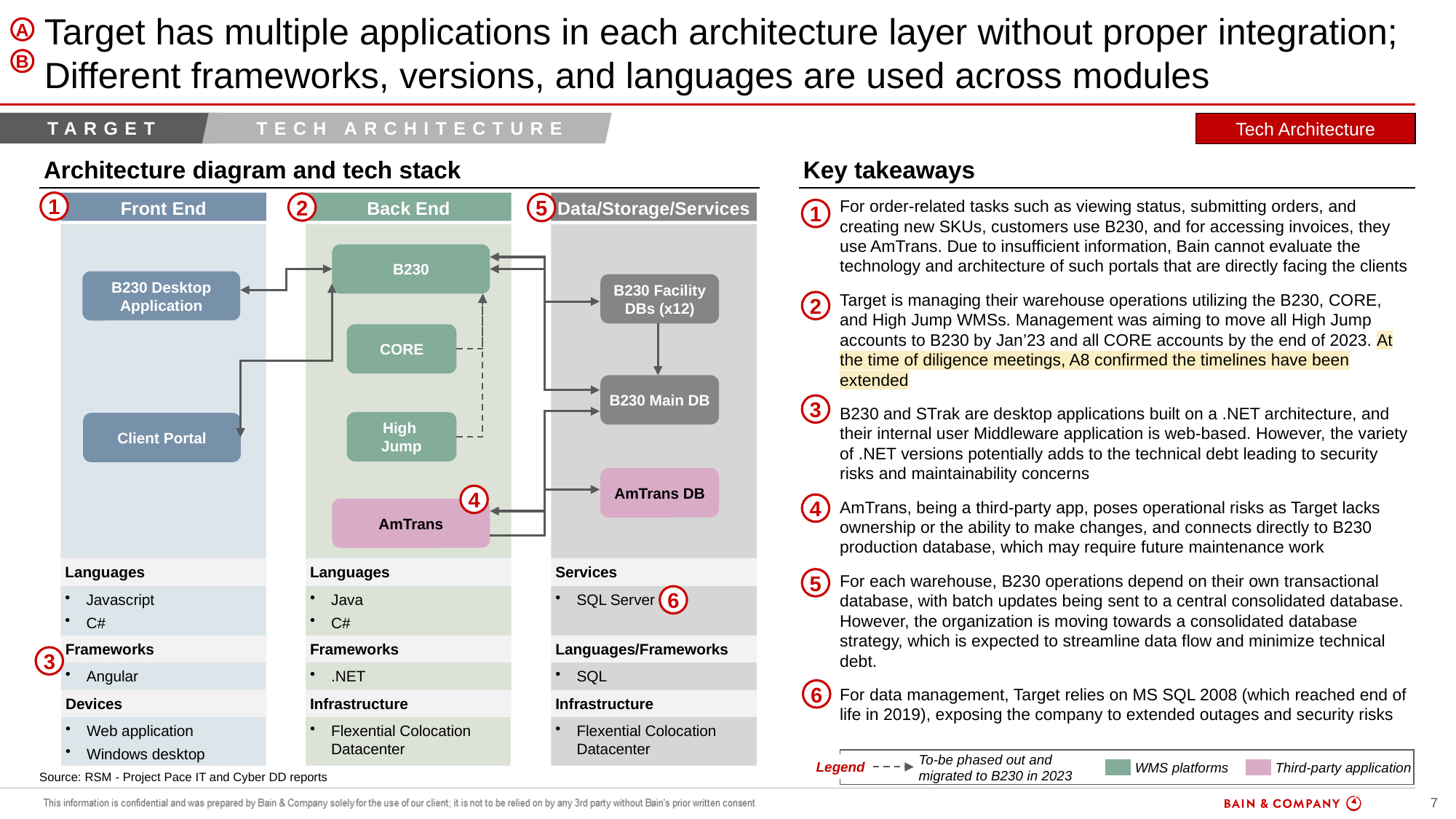

# Target has multiple applications in each architecture layer without proper integration; Different frameworks, versions, and languages are used across modules
A
B

Target

Tech architecture
Tech Architecture
Preliminary
Architecture diagram and tech stack
Key takeaways
For order-related tasks such as viewing status, submitting orders, and creating new SKUs, customers use B230, and for accessing invoices, they use AmTrans. Due to insufficient information, Bain cannot evaluate the technology and architecture of such portals that are directly facing the clients
Target is managing their warehouse operations utilizing the B230, CORE, and High Jump WMSs. Management was aiming to move all High Jump accounts to B230 by Jan’23 and all CORE accounts by the end of 2023. At the time of diligence meetings, A8 confirmed the timelines have been extended
B230 and STrak are desktop applications built on a .NET architecture, and their internal user Middleware application is web-based. However, the variety of .NET versions potentially adds to the technical debt leading to security risks and maintainability concerns
AmTrans, being a third-party app, poses operational risks as Target lacks ownership or the ability to make changes, and connects directly to B230 production database, which may require future maintenance work
For each warehouse, B230 operations depend on their own transactional database, with batch updates being sent to a central consolidated database. However, the organization is moving towards a consolidated database strategy, which is expected to streamline data flow and minimize technical debt.
For data management, Target relies on MS SQL 2008 (which reached end of life in 2019), exposing the company to extended outages and security risks
1
Front End
Back End
Data/Storage/Services

B230
1
B230 Desktop Application
B230 Facility DBs (x12)
CORE
B230 Main DB
High
Jump
Client Portal
AmTrans DB
4
AmTrans
4
Languages
Languages
Services
Javascript
C#
Java
C#
SQL Server
Frameworks
Frameworks
Languages/Frameworks
Angular
.NET
SQL
Devices
Infrastructure
Infrastructure
Web application
Windows desktop
Flexential Colocation Datacenter
Flexential Colocation Datacenter
2
5
1
2
3
4
5
6
4
3
6
To-be phased out and
migrated to B230 in 2023

WMS platforms
Third-party application
Legend

Source: RSM - Project Pace IT and Cyber DD reports